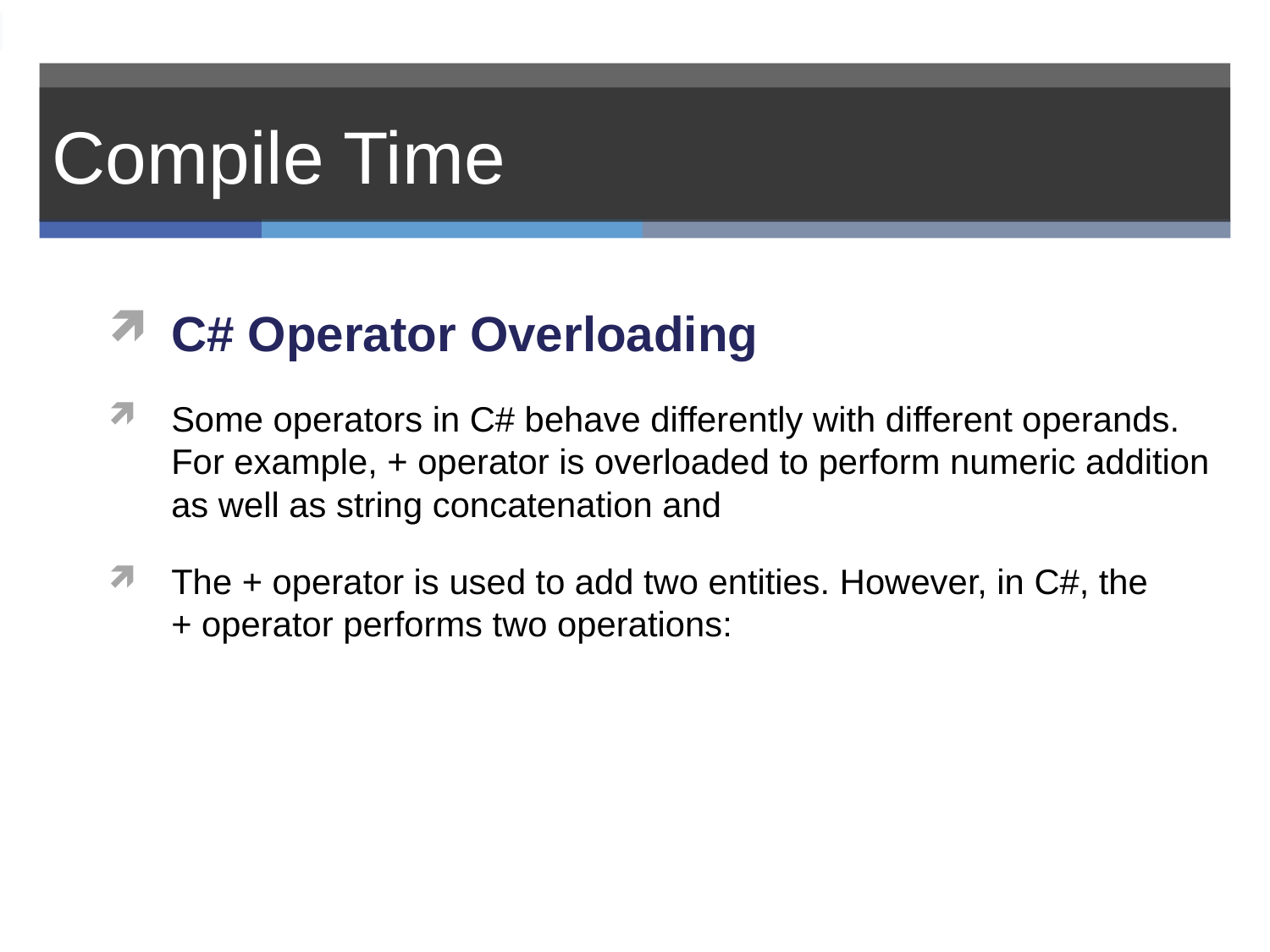

# Compile Time
C# Operator Overloading
Some operators in C# behave differently with different operands. For example, + operator is overloaded to perform numeric addition as well as string concatenation and
The + operator is used to add two entities. However, in C#, the + operator performs two operations: